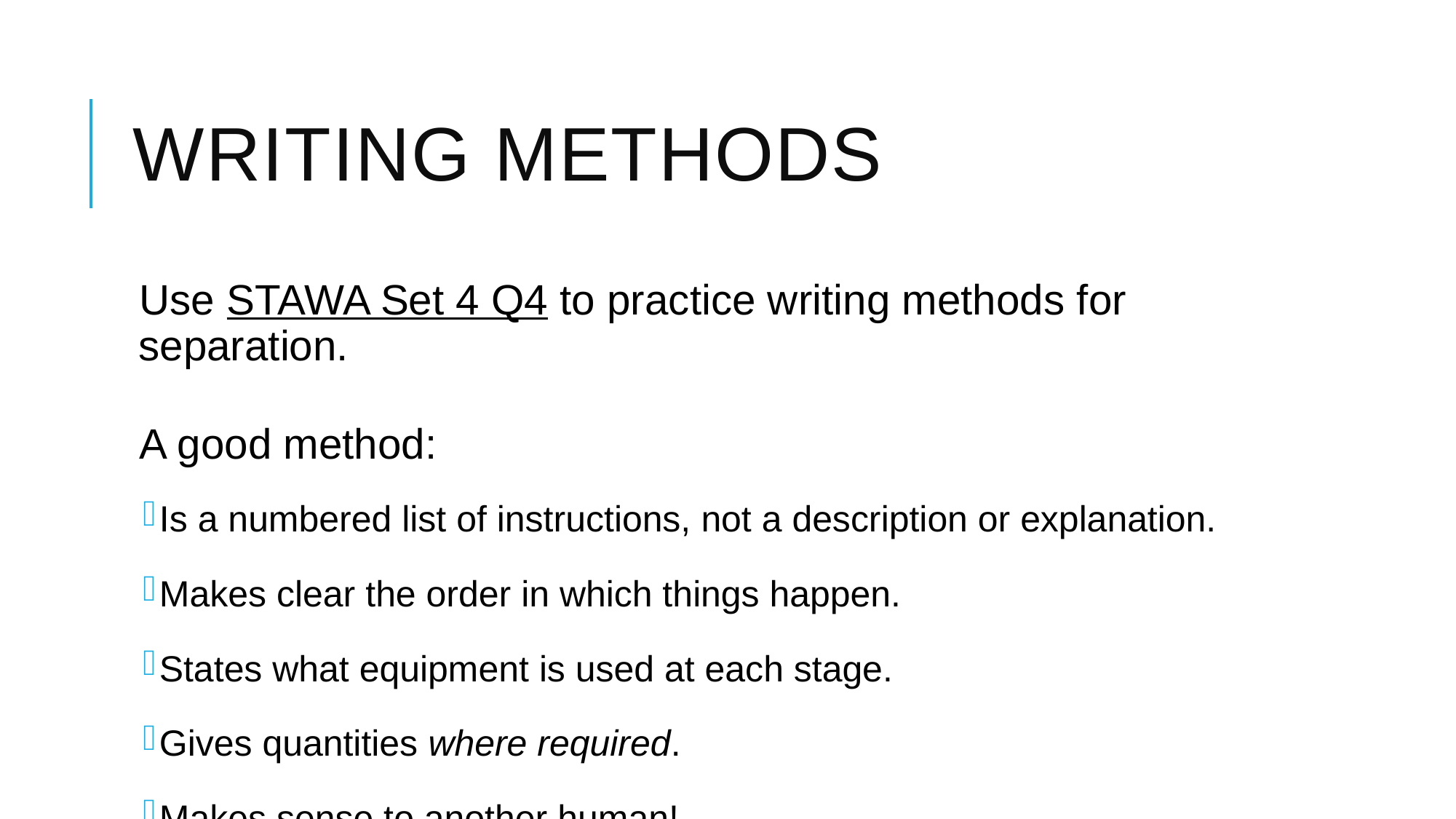

# Writing Methods
Use STAWA Set 4 Q4 to practice writing methods for separation.
A good method:
Is a numbered list of instructions, not a description or explanation.
Makes clear the order in which things happen.
States what equipment is used at each stage.
Gives quantities where required.
Makes sense to another human!